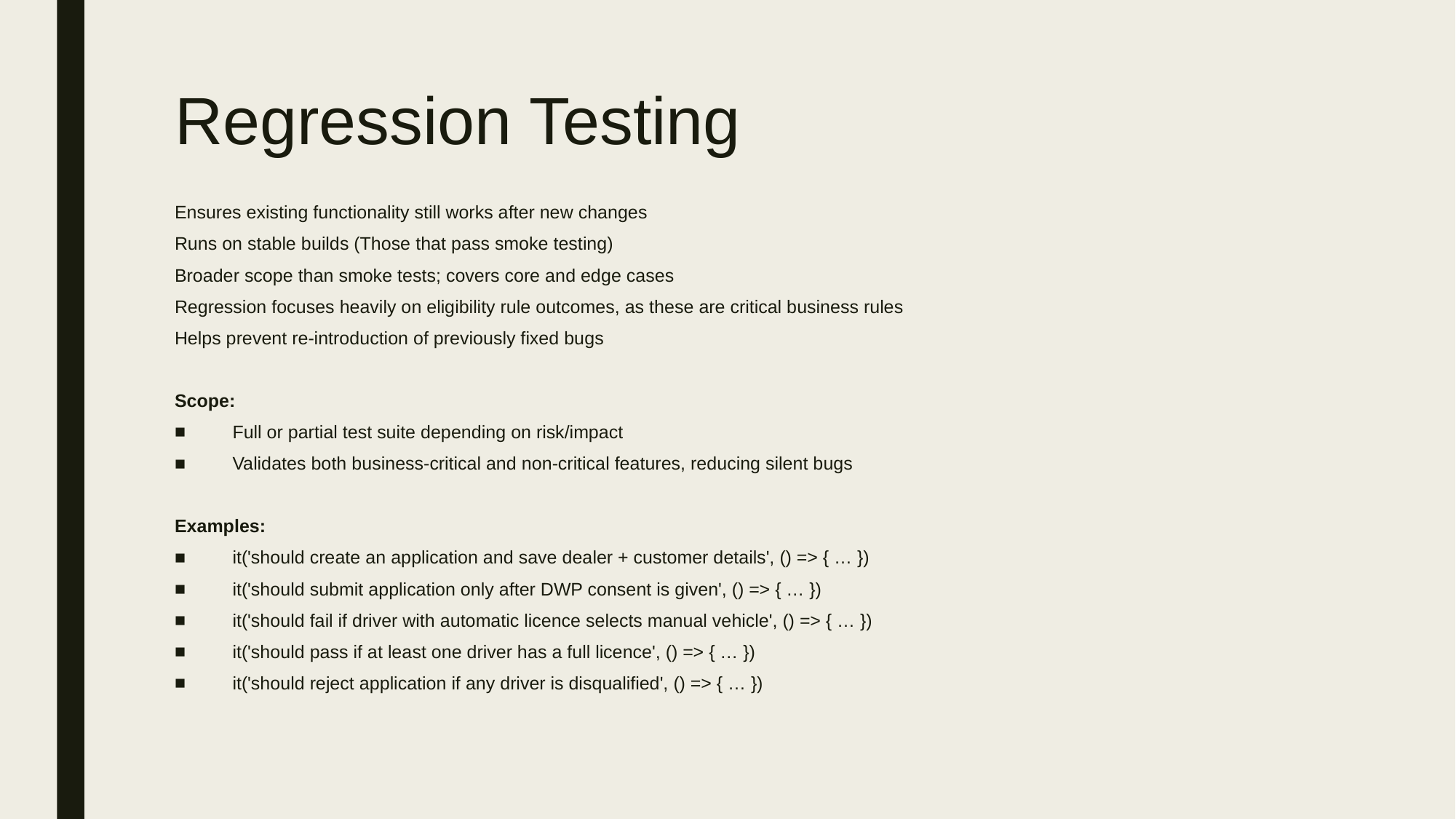

# Regression Testing
Ensures existing functionality still works after new changes
Runs on stable builds (Those that pass smoke testing)
Broader scope than smoke tests; covers core and edge cases
Regression focuses heavily on eligibility rule outcomes, as these are critical business rules
Helps prevent re-introduction of previously fixed bugs

Scope:
Full or partial test suite depending on risk/impact
Validates both business-critical and non-critical features, reducing silent bugs

Examples:
it('should create an application and save dealer + customer details', () => { … })
it('should submit application only after DWP consent is given', () => { … })
it('should fail if driver with automatic licence selects manual vehicle', () => { … })
it('should pass if at least one driver has a full licence', () => { … })
it('should reject application if any driver is disqualified', () => { … })